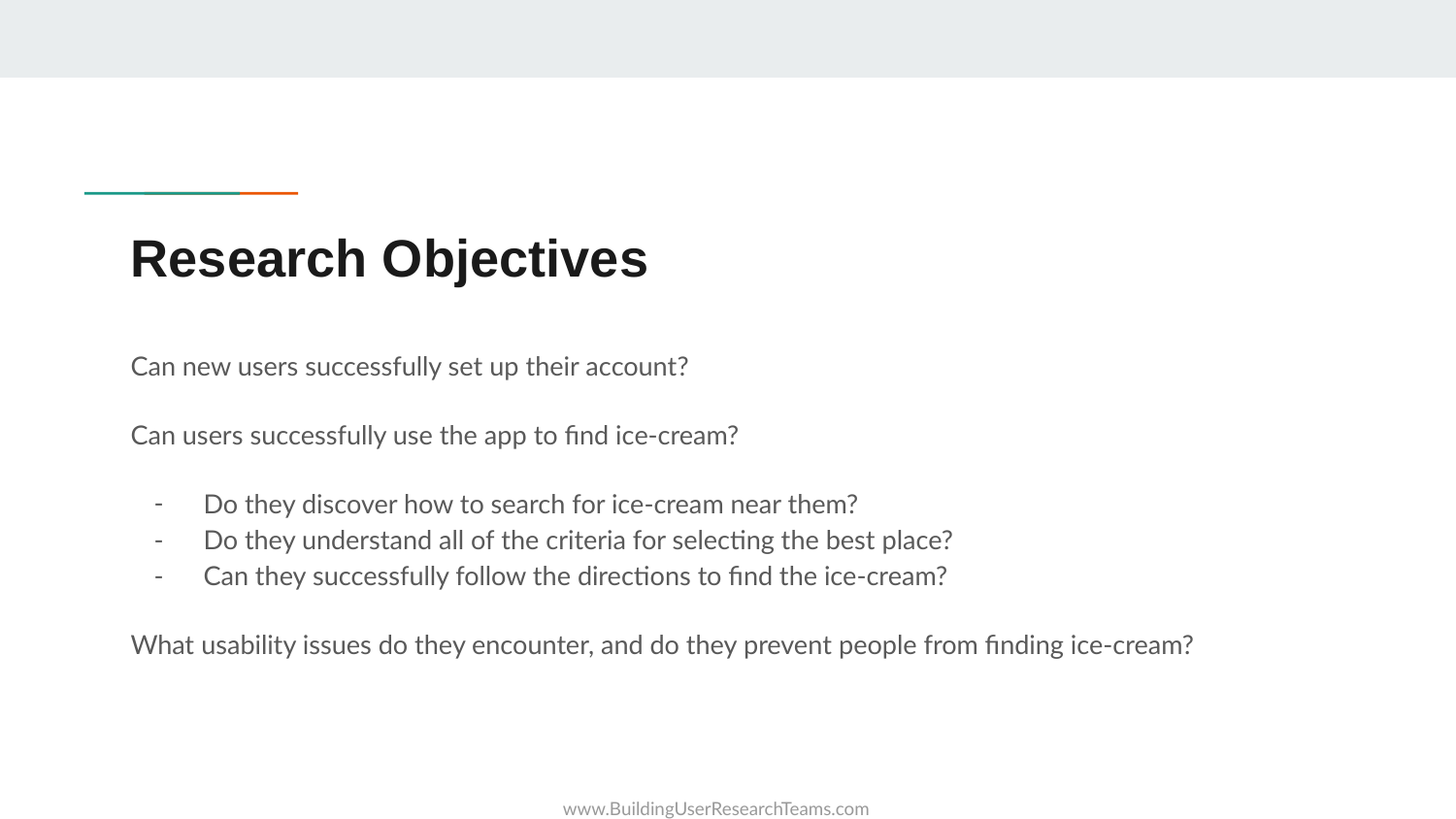

# Research Objectives
Can new users successfully set up their account?
Can users successfully use the app to find ice-cream?
Do they discover how to search for ice-cream near them?
Do they understand all of the criteria for selecting the best place?
Can they successfully follow the directions to find the ice-cream?
What usability issues do they encounter, and do they prevent people from finding ice-cream?